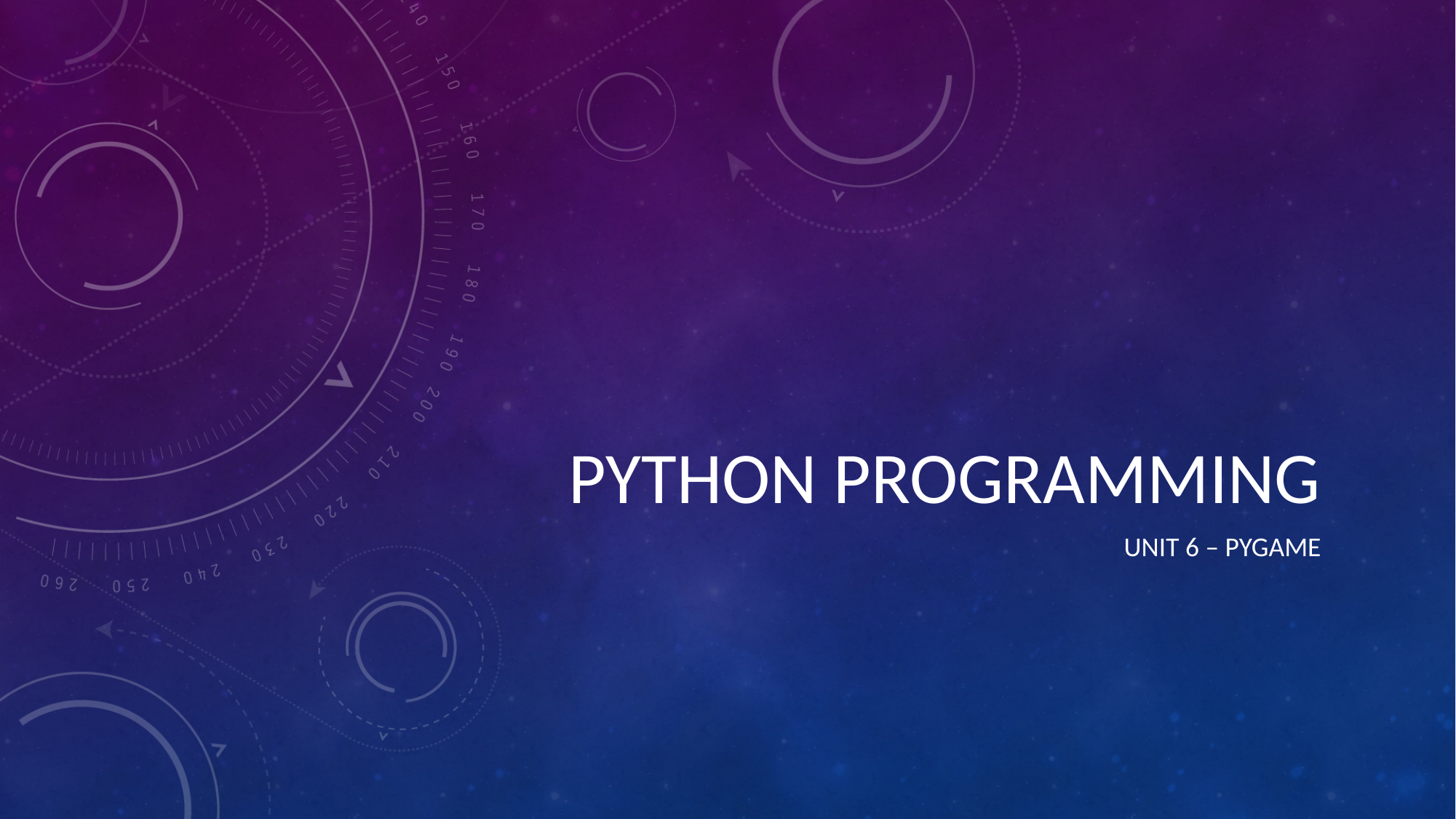

# Python programming
unit 6 – pygame